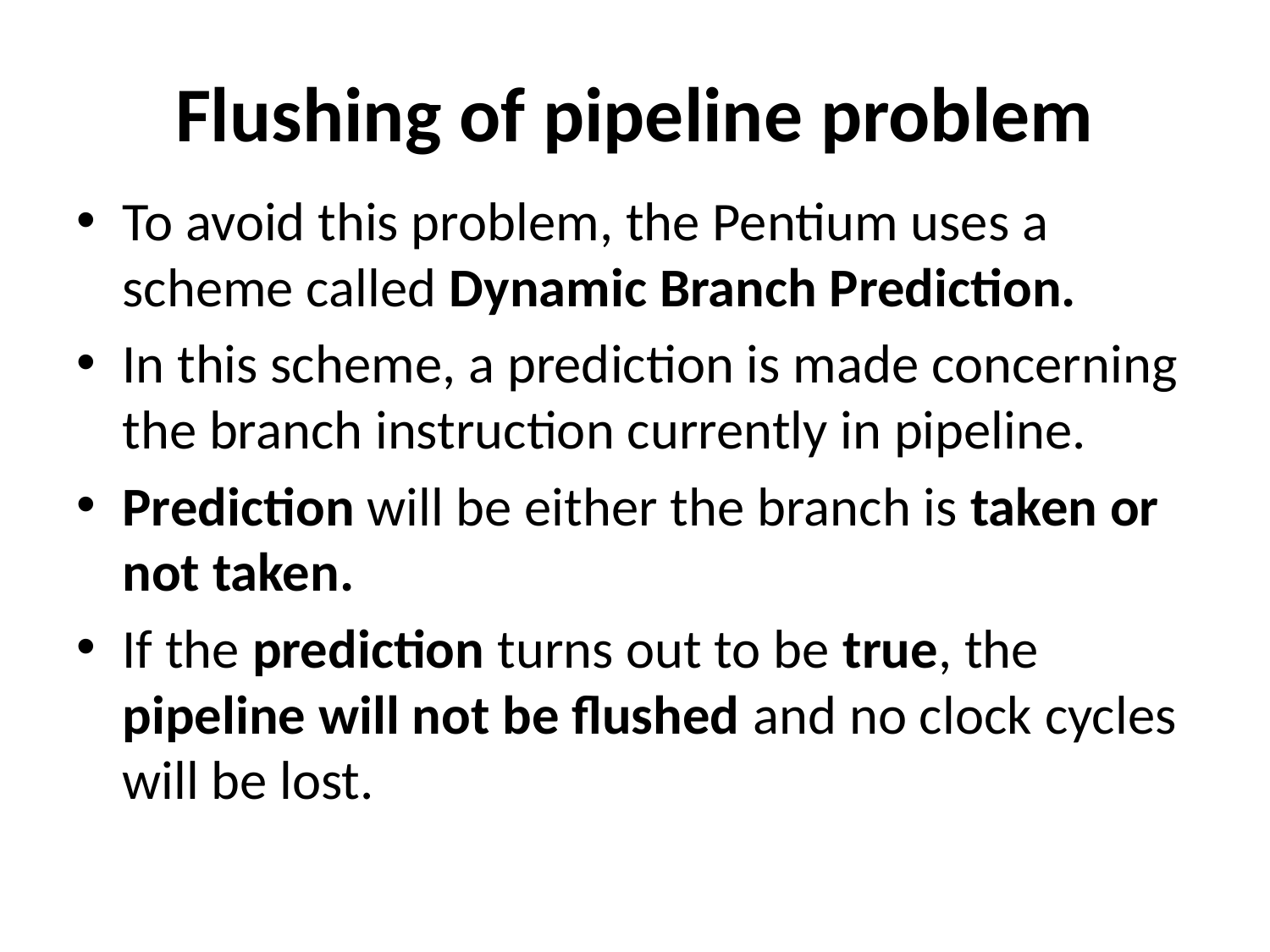

# Flushing of pipeline problem
To avoid this problem, the Pentium uses a scheme called Dynamic Branch Prediction.
In this scheme, a prediction is made concerning the branch instruction currently in pipeline.
Prediction will be either the branch is taken or not taken.
If the prediction turns out to be true, the pipeline will not be flushed and no clock cycles will be lost.